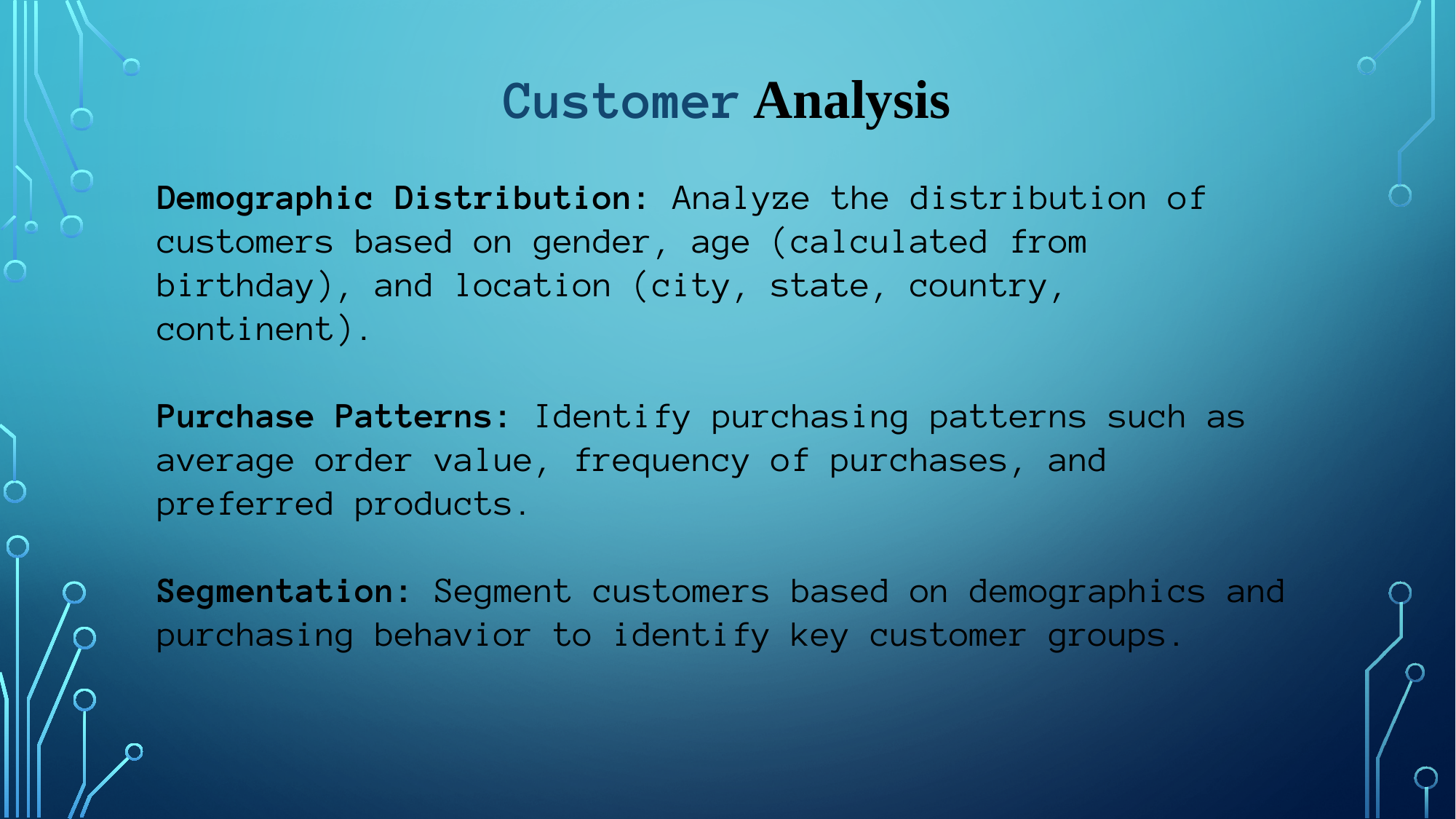

Customer Analysis
Demographic Distribution: Analyze the distribution of customers based on gender, age (calculated from birthday), and location (city, state, country, continent).

Purchase Patterns: Identify purchasing patterns such as average order value, frequency of purchases, and preferred products.

Segmentation: Segment customers based on demographics and purchasing behavior to identify key customer groups.